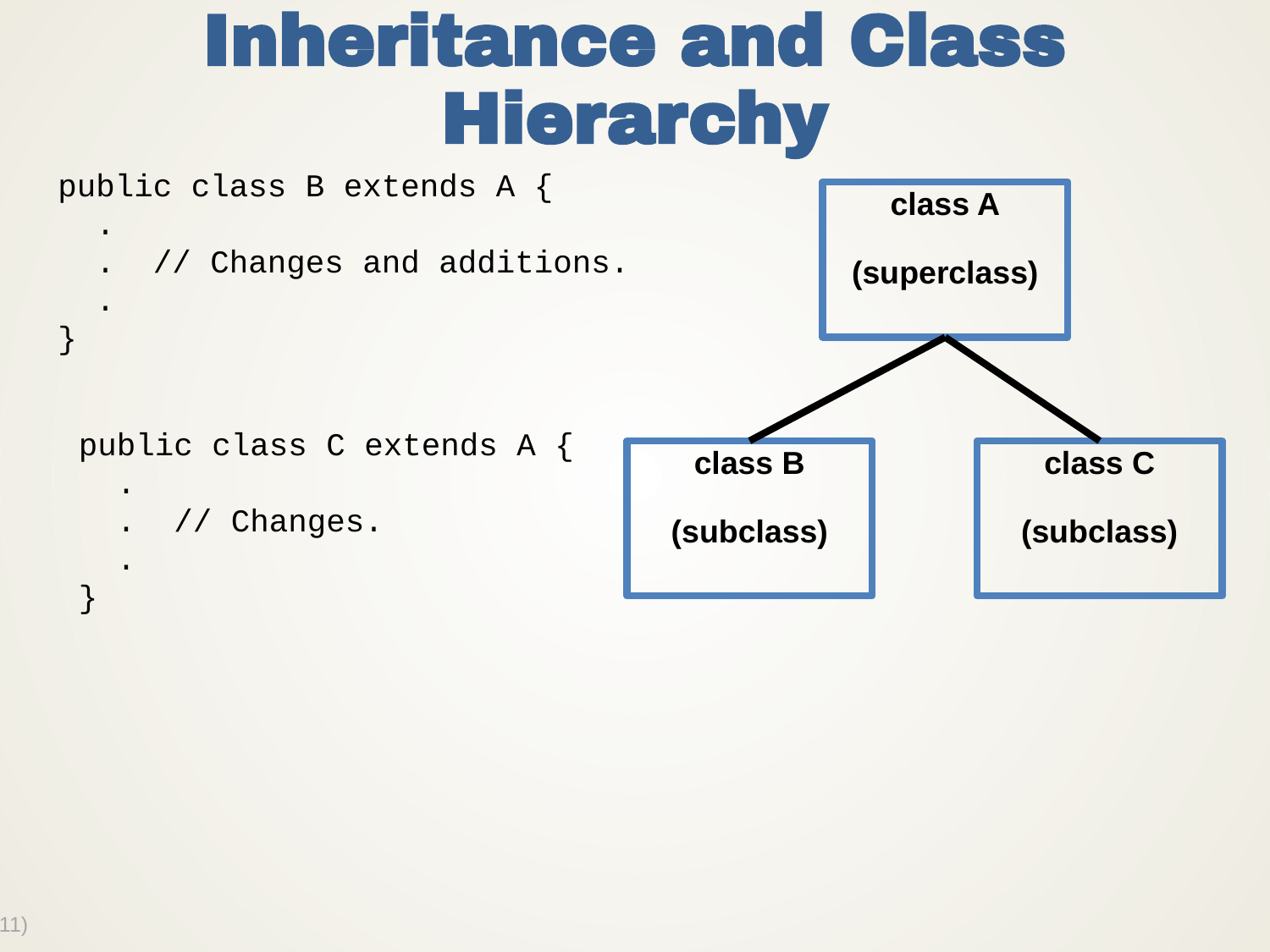

# Inheritance and Class Hierarchy
public class B extends A {
  .
  .  // Changes and additions.
  .
}

class A

(superclass)
public class C extends A {
  .
  .  // Changes.
  .
}
class B

(subclass)
class C

(subclass)